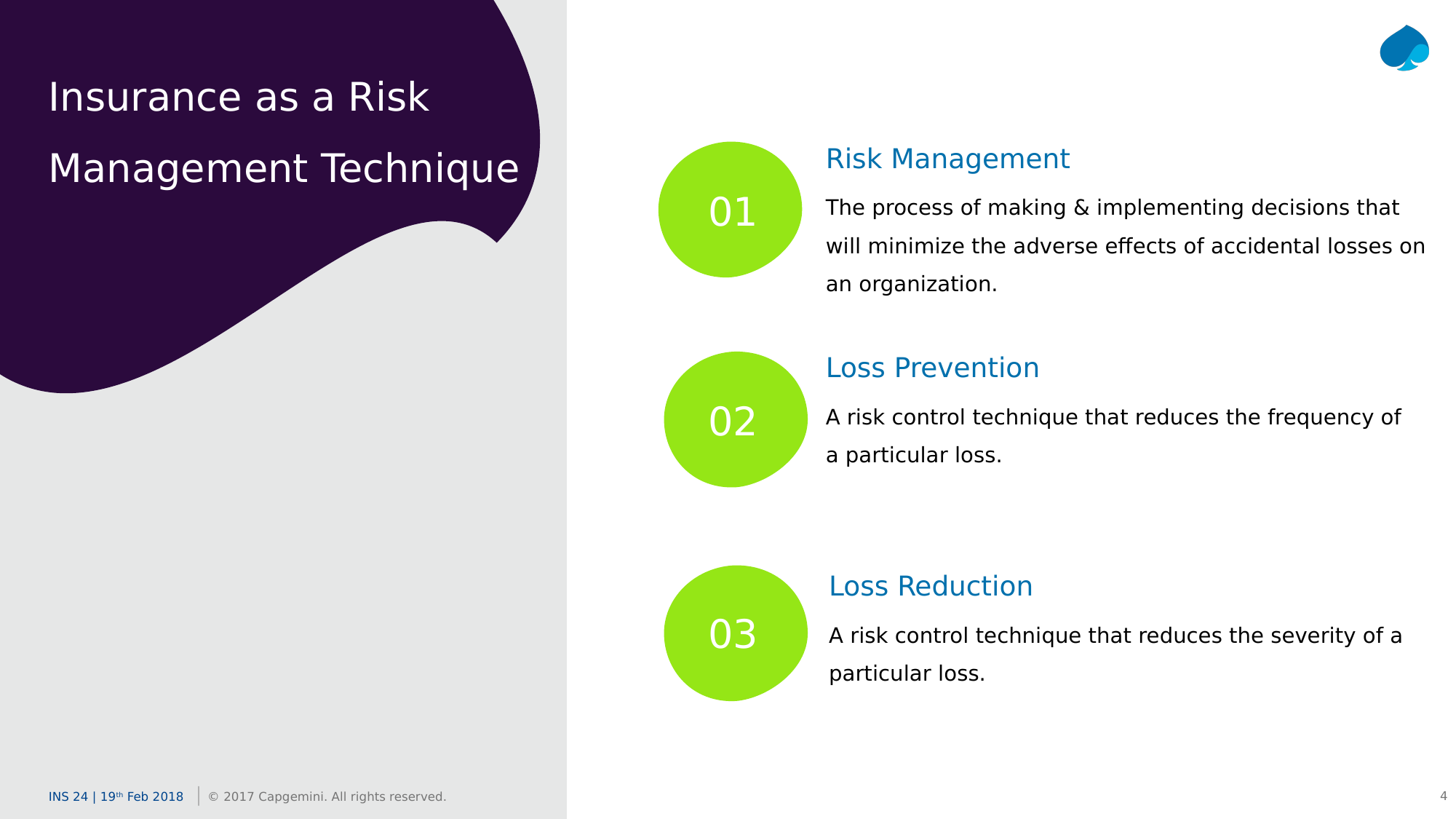

# Insurance as a Risk Management Technique
Risk Management
The process of making & implementing decisions that will minimize the adverse effects of accidental losses on an organization.
01
Loss Prevention
A risk control technique that reduces the frequency of a particular loss.
02
Loss Reduction
03
A risk control technique that reduces the severity of a particular loss.